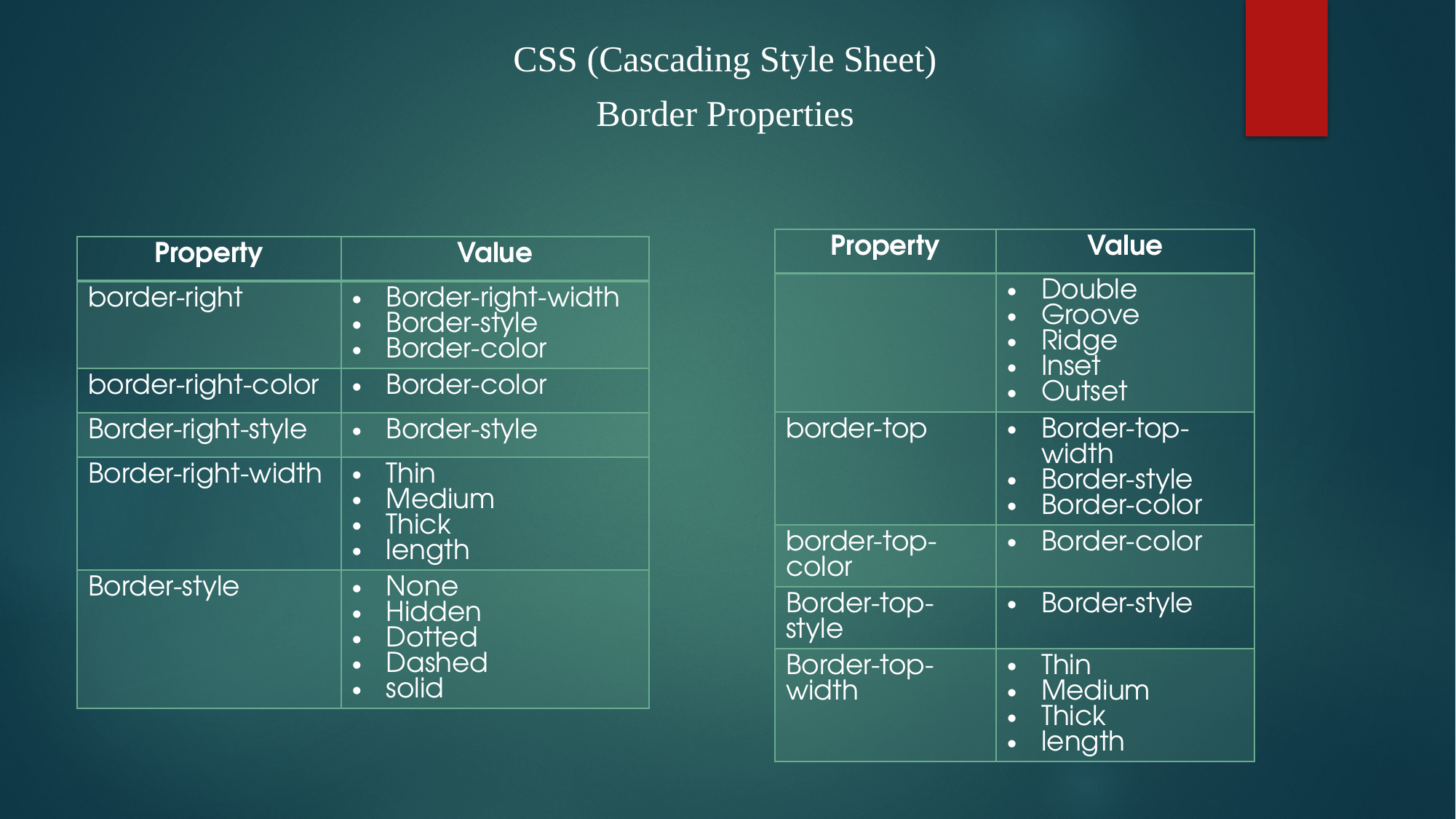

CSS (Cascading Style Sheet)
Border Properties
| Property | Value |
| --- | --- |
|  | Double Groove Ridge Inset Outset |
| border-top | Border-top-width Border-style Border-color |
| border-top-color | Border-color |
| Border-top-style | Border-style |
| Border-top-width | Thin Medium Thick length |
| Property | Value |
| --- | --- |
| border-right | Border-right-width Border-style Border-color |
| border-right-color | Border-color |
| Border-right-style | Border-style |
| Border-right-width | Thin Medium Thick length |
| Border-style | None Hidden Dotted Dashed solid |